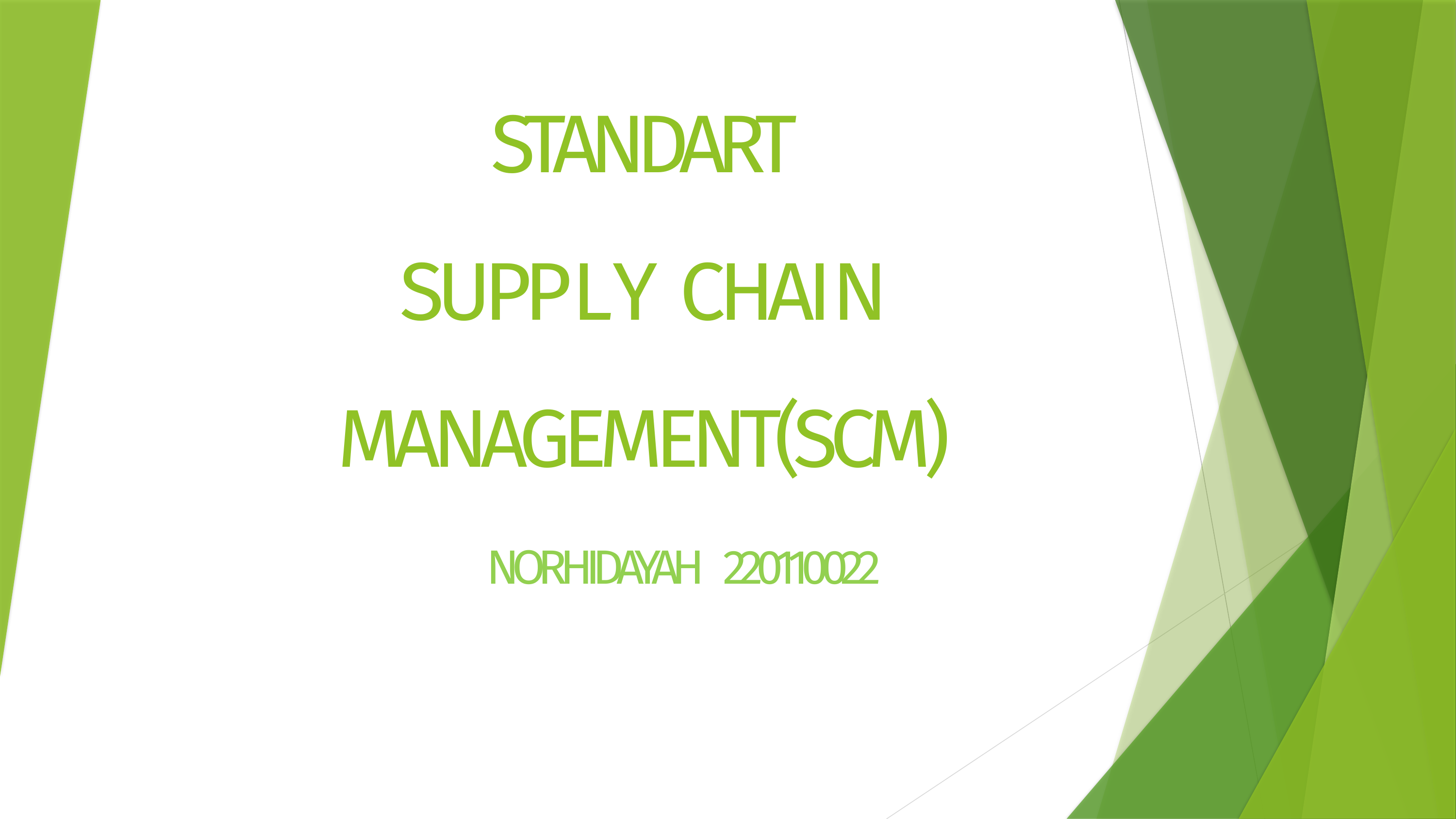

# STANDART
SUPPLY CHAIN MANAGEMENT(SCM)
NORHIDAYAH  220110022